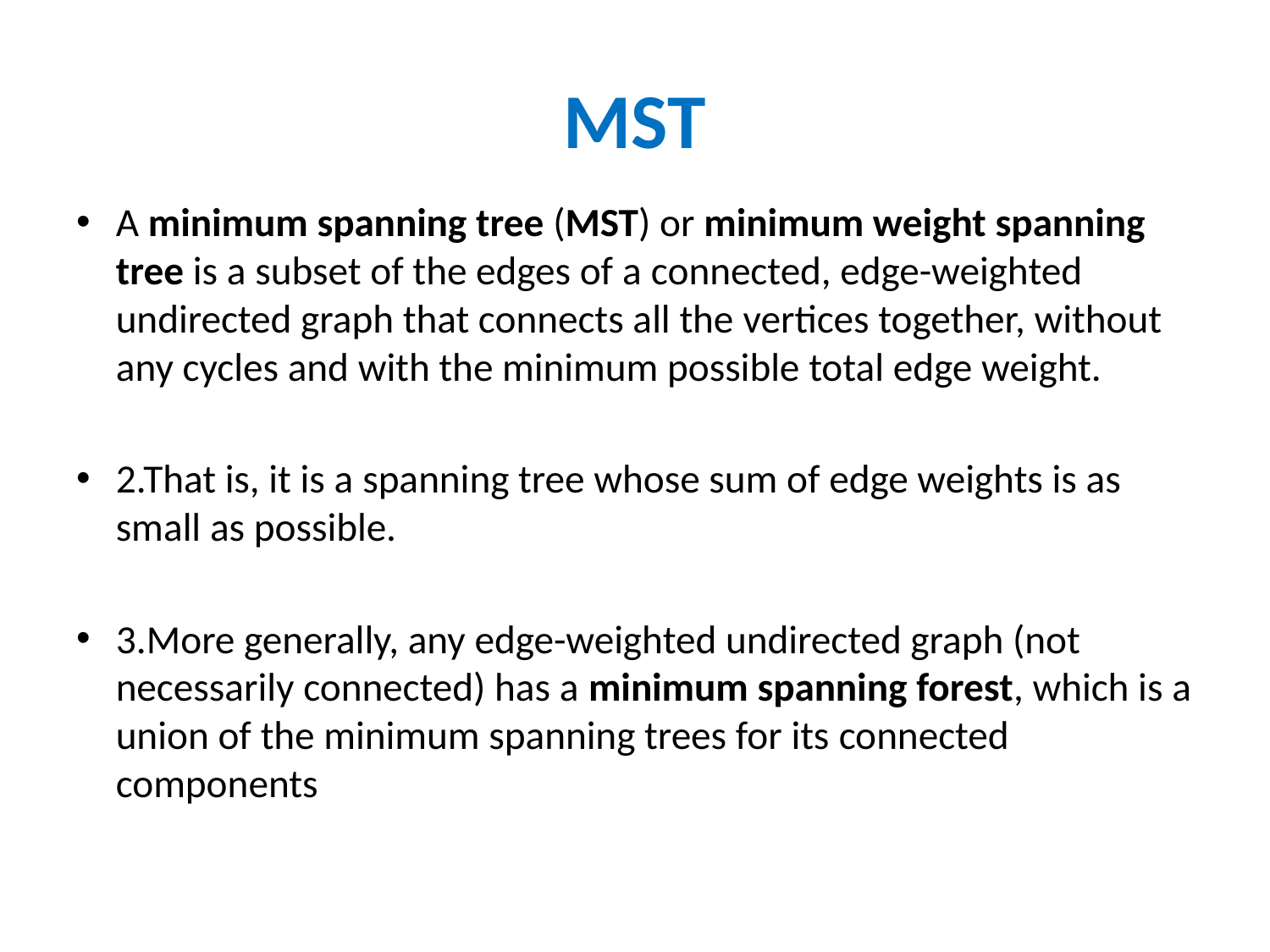

# MST
A minimum spanning tree (MST) or minimum weight spanning tree is a subset of the edges of a connected, edge-weighted undirected graph that connects all the vertices together, without any cycles and with the minimum possible total edge weight.

2.That is, it is a spanning tree whose sum of edge weights is as small as possible.

3.More generally, any edge-weighted undirected graph (not necessarily connected) has a minimum spanning forest, which is a union of the minimum spanning trees for its connected components